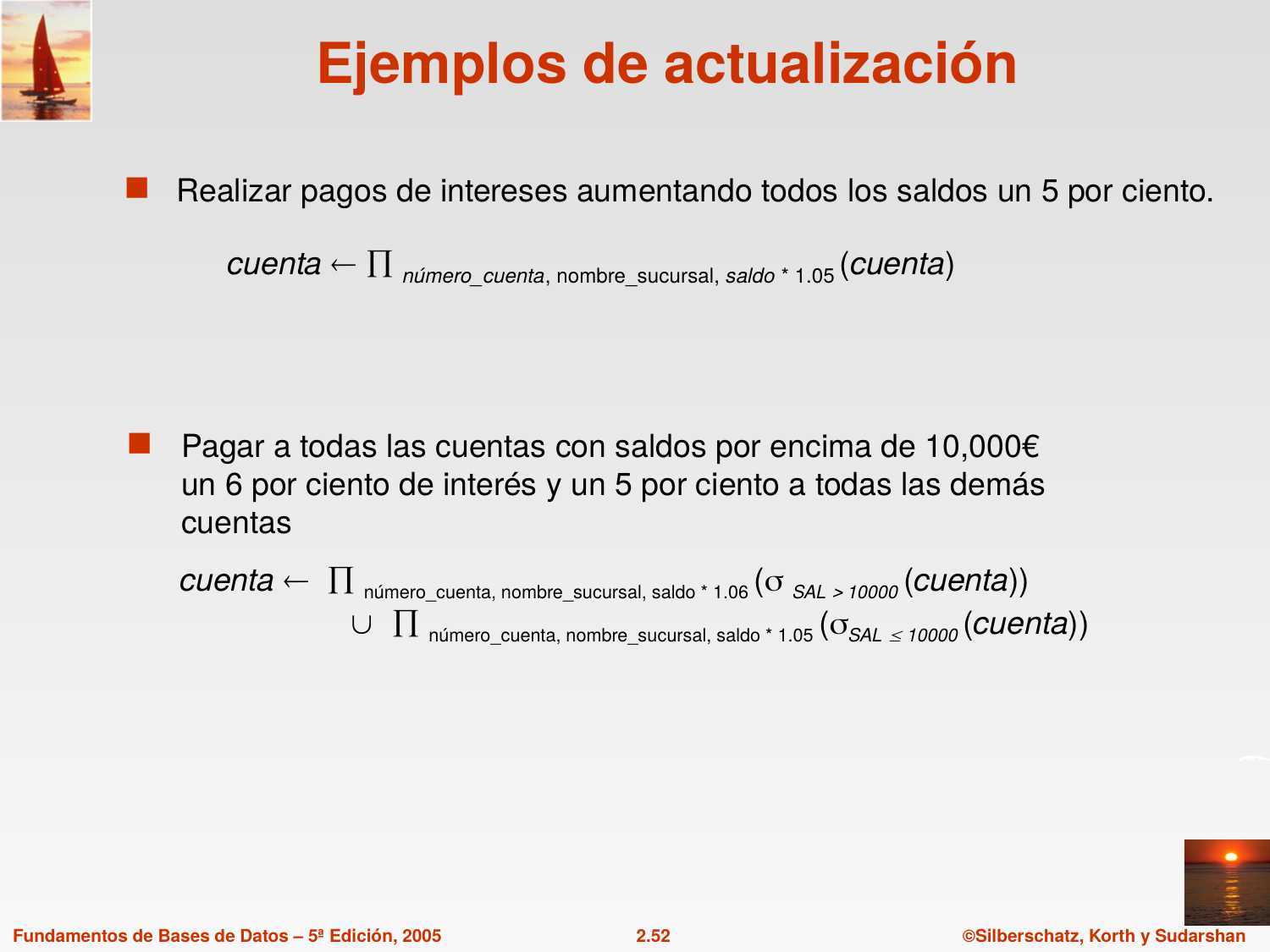

# Ejemplos de actualización
Realizar pagos de intereses aumentando todos los saldos un 5 por ciento.
cuenta ← ∏ número_cuenta, nombre_sucursal, saldo * 1.05 (cuenta)

Pagar a todas las cuentas con saldos por encima de 10,000€
un 6 por ciento de interés y un 5 por ciento a todas las demás cuentas
 cuenta ←  ∏ número_cuenta, nombre_sucursal, saldo * 1.06 (σ SAL > 10000 (cuenta))
                    ∪  ∏ número_cuenta, nombre_sucursal, saldo * 1.05 (σSAL ≤ 10000 (cuenta))